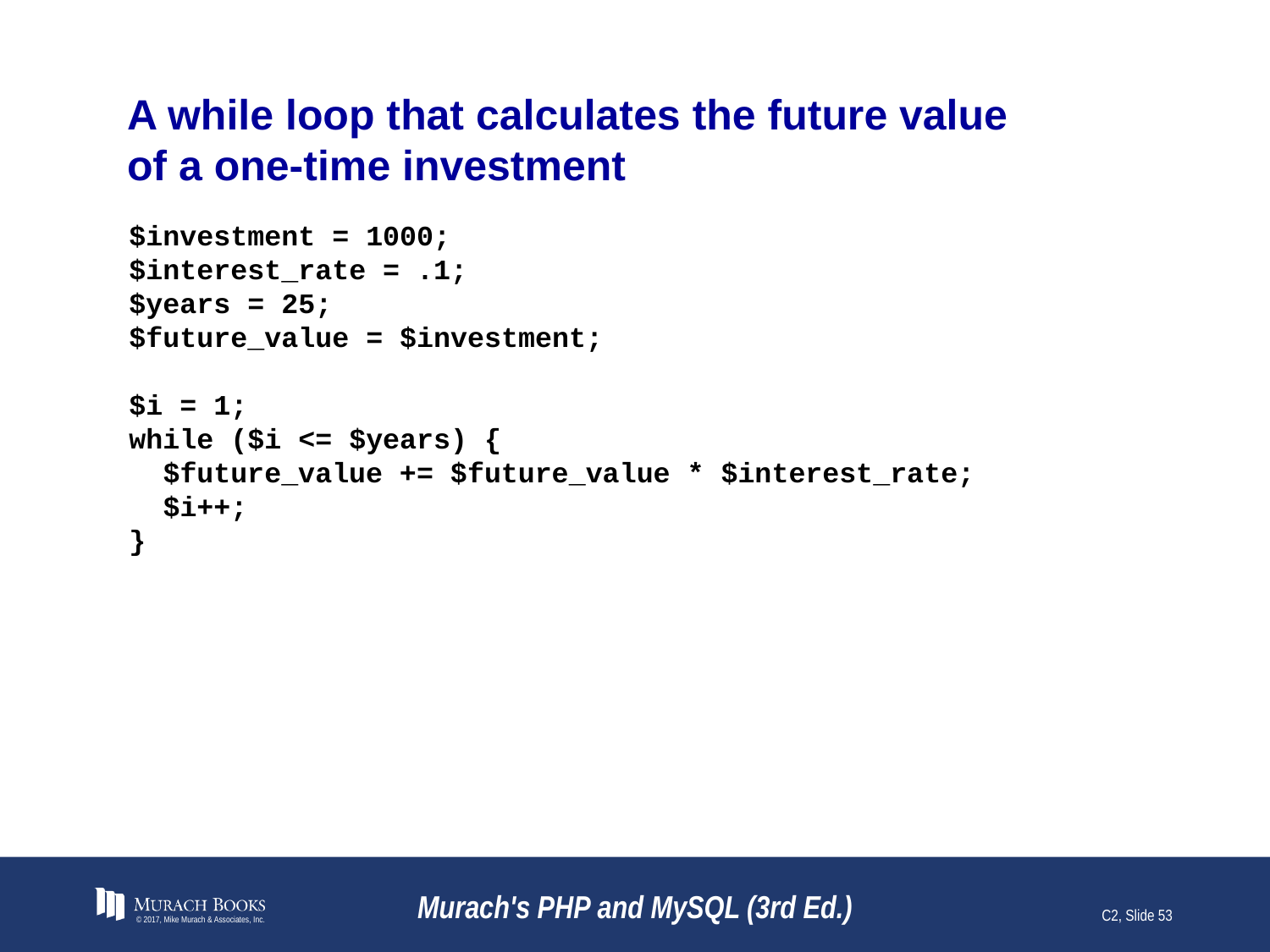

# A while loop that calculates the future value of a one-time investment
$investment = 1000;
$interest_rate = .1;
$years = 25;
$future_value = $investment;

$i = 1;
while ($i <= $years) {
  $future_value += $future_value * $interest_rate;
  $i++;
}

© 2017, Mike Murach & Associates, Inc.
Murach's PHP and MySQL (3rd Ed.)

C2, Slide 53